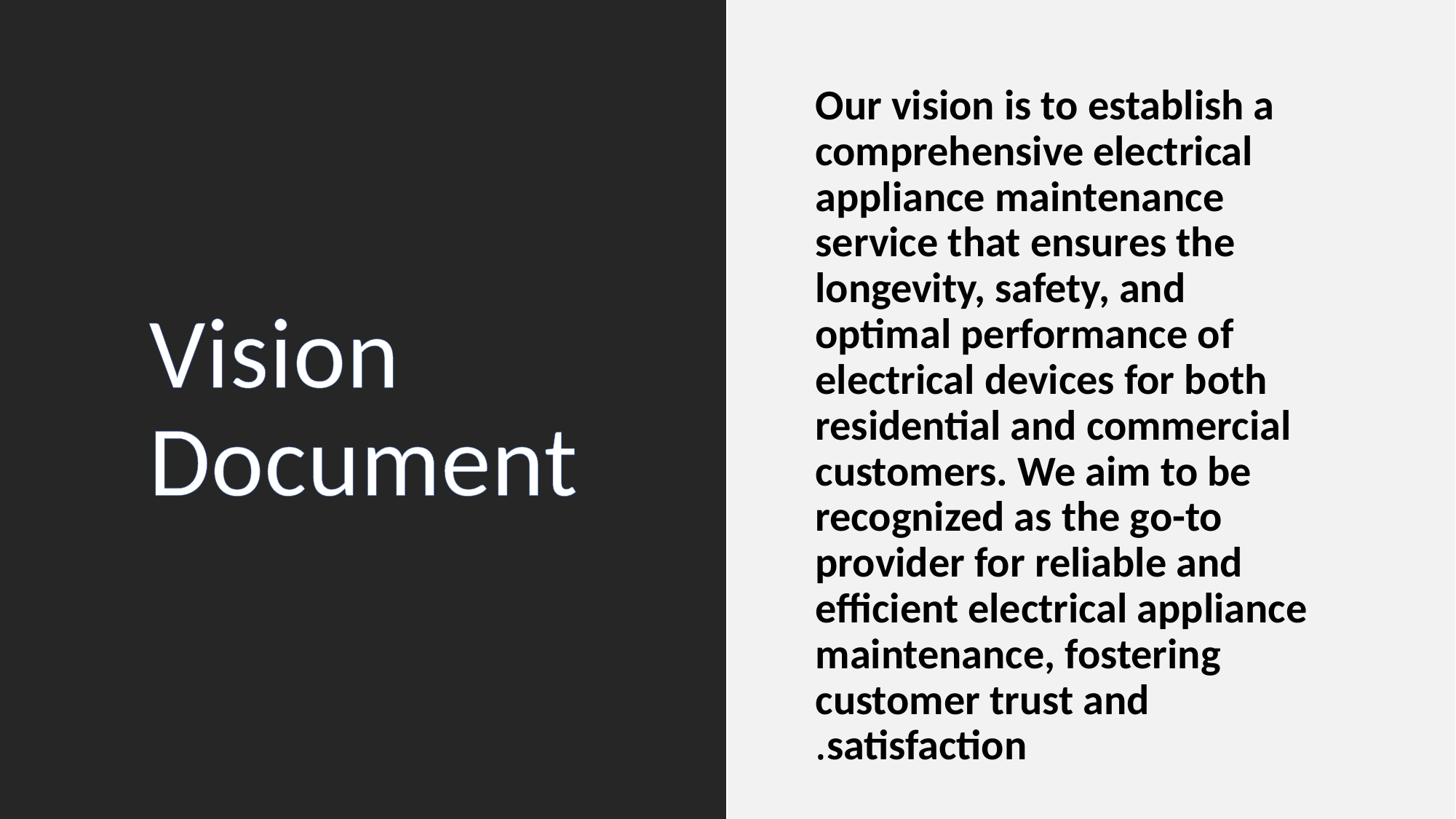

# Vision Document
Our vision is to establish a comprehensive electrical appliance maintenance service that ensures the longevity, safety, and optimal performance of electrical devices for both residential and commercial customers. We aim to be recognized as the go-to provider for reliable and efficient electrical appliance maintenance, fostering customer trust and satisfaction.